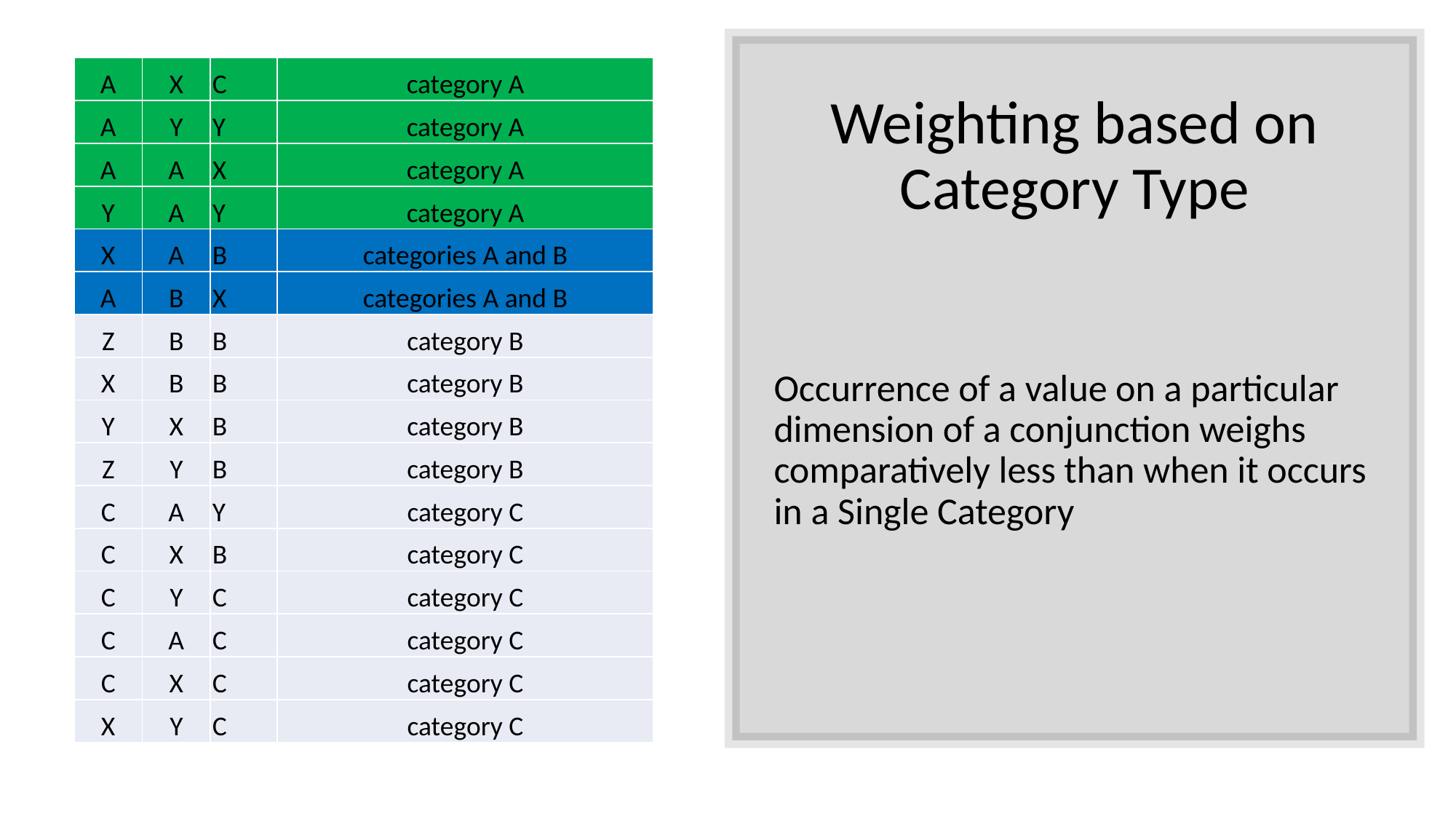

| A | X | C | category A |
| --- | --- | --- | --- |
| A | Y | Y | category A |
| A | A | X | category A |
| Y | A | Y | category A |
| X | A | B | categories A and B |
| A | B | X | categories A and B |
| Z | B | B | category B |
| X | B | B | category B |
| Y | X | B | category B |
| Z | Y | B | category B |
| C | A | Y | category C |
| C | X | B | category C |
| C | Y | C | category C |
| C | A | C | category C |
| C | X | C | category C |
| X | Y | C | category C |
# Weighting based on Category Type
Occurrence of a value on a particular dimension of a conjunction weighs comparatively less than when it occurs in a Single Category